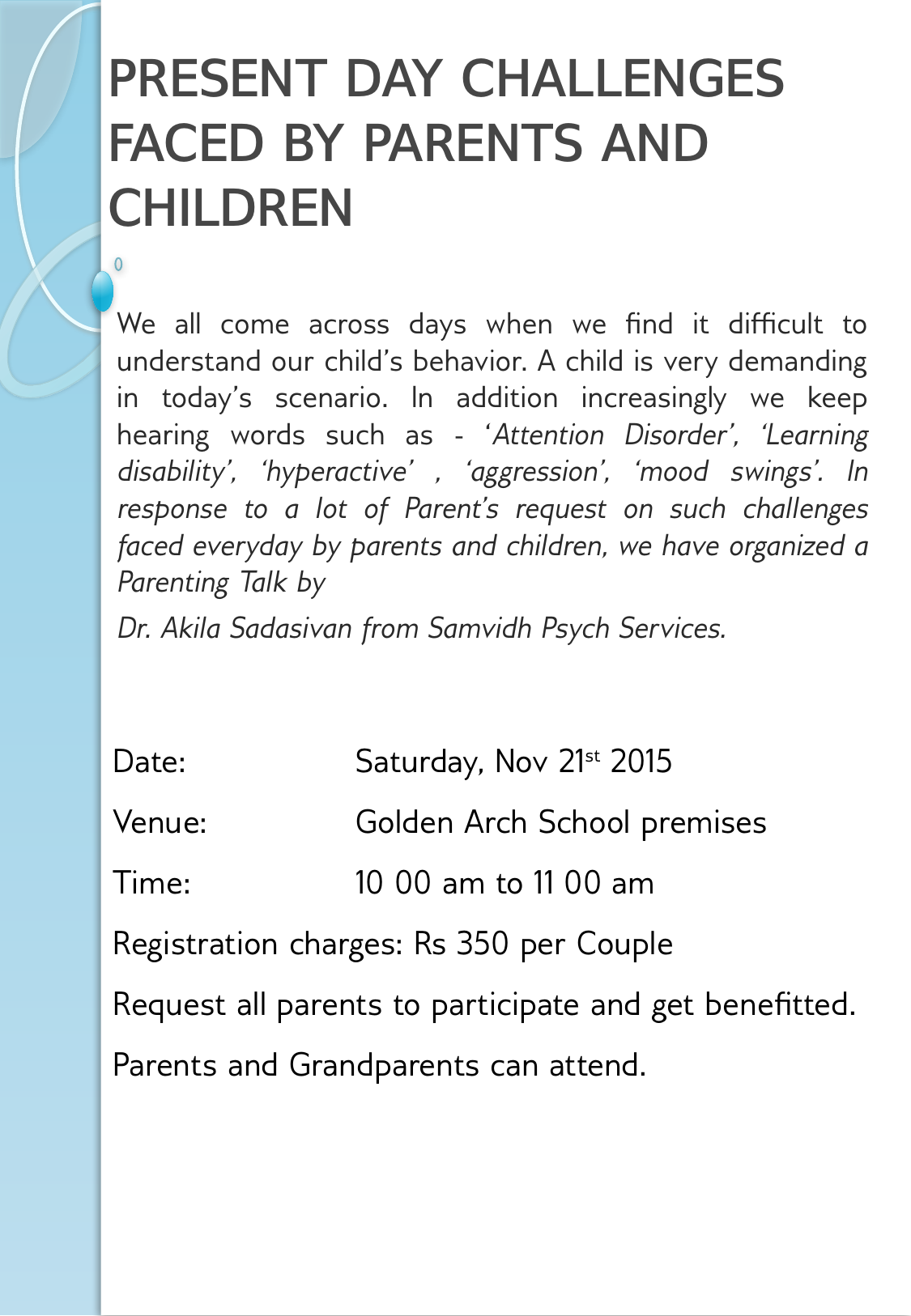

# PRESENT DAY CHALLENGES FACED BY PARENTS AND CHILDREN
We all come across days when we find it difficult to understand our child’s behavior. A child is very demanding in today’s scenario. In addition increasingly we keep hearing words such as - ‘Attention Disorder’, ‘Learning disability’, ‘hyperactive’ , ‘aggression’, ‘mood swings’. In response to a lot of Parent’s request on such challenges faced everyday by parents and children, we have organized a Parenting Talk by
Dr. Akila Sadasivan from Samvidh Psych Services.
Date: 		Saturday, Nov 21st 2015
Venue: 		Golden Arch School premises
Time:  		10 00 am to 11 00 am
Registration charges: Rs 350 per Couple
Request all parents to participate and get benefitted.
Parents and Grandparents can attend.